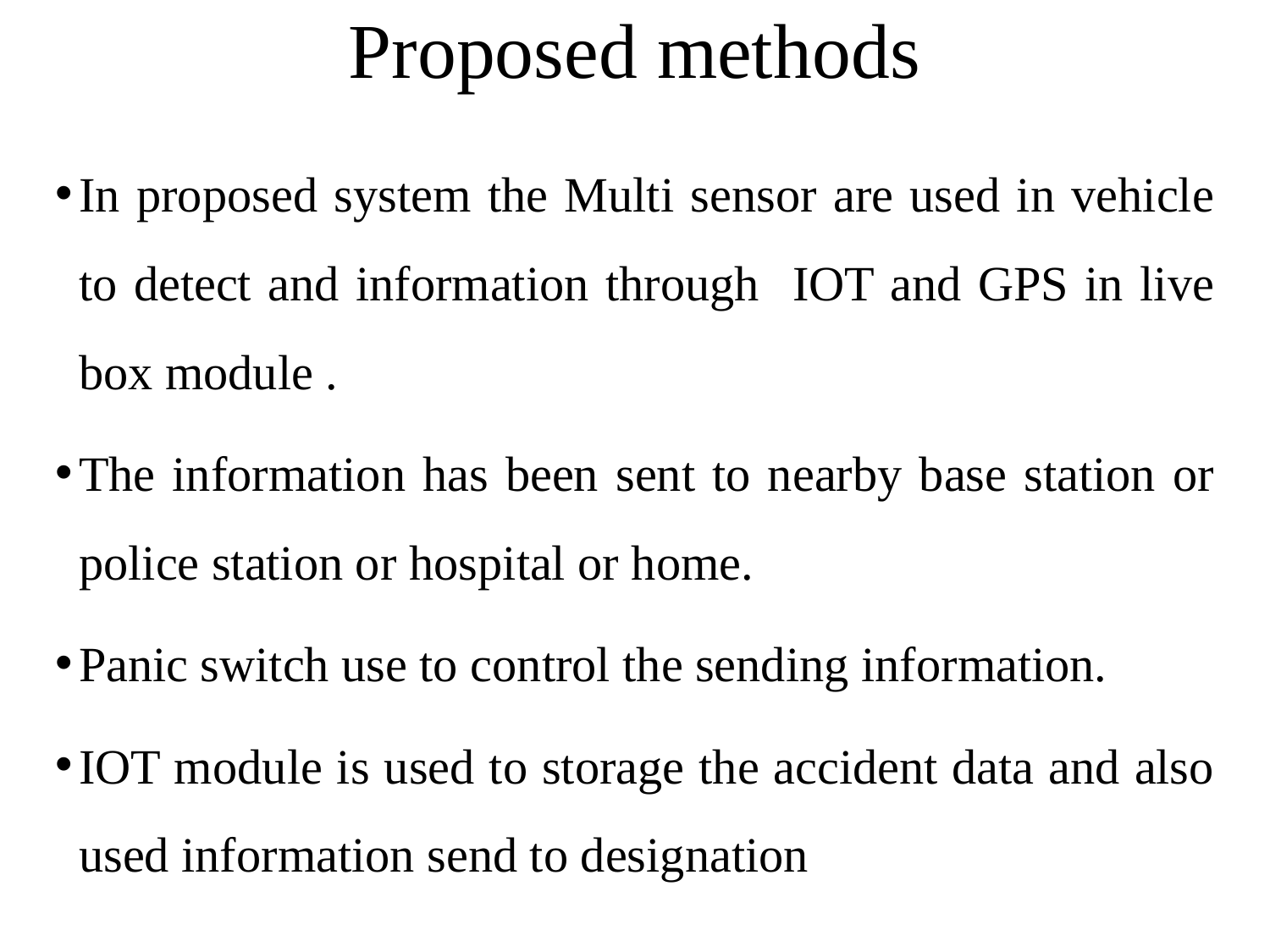

# Proposed methods
In proposed system the Multi sensor are used in vehicle to detect and information through  IOT and GPS in live box module .
The information has been sent to nearby base station or police station or hospital or home.
Panic switch use to control the sending information.
IOT module is used to storage the accident data and also used information send to designation